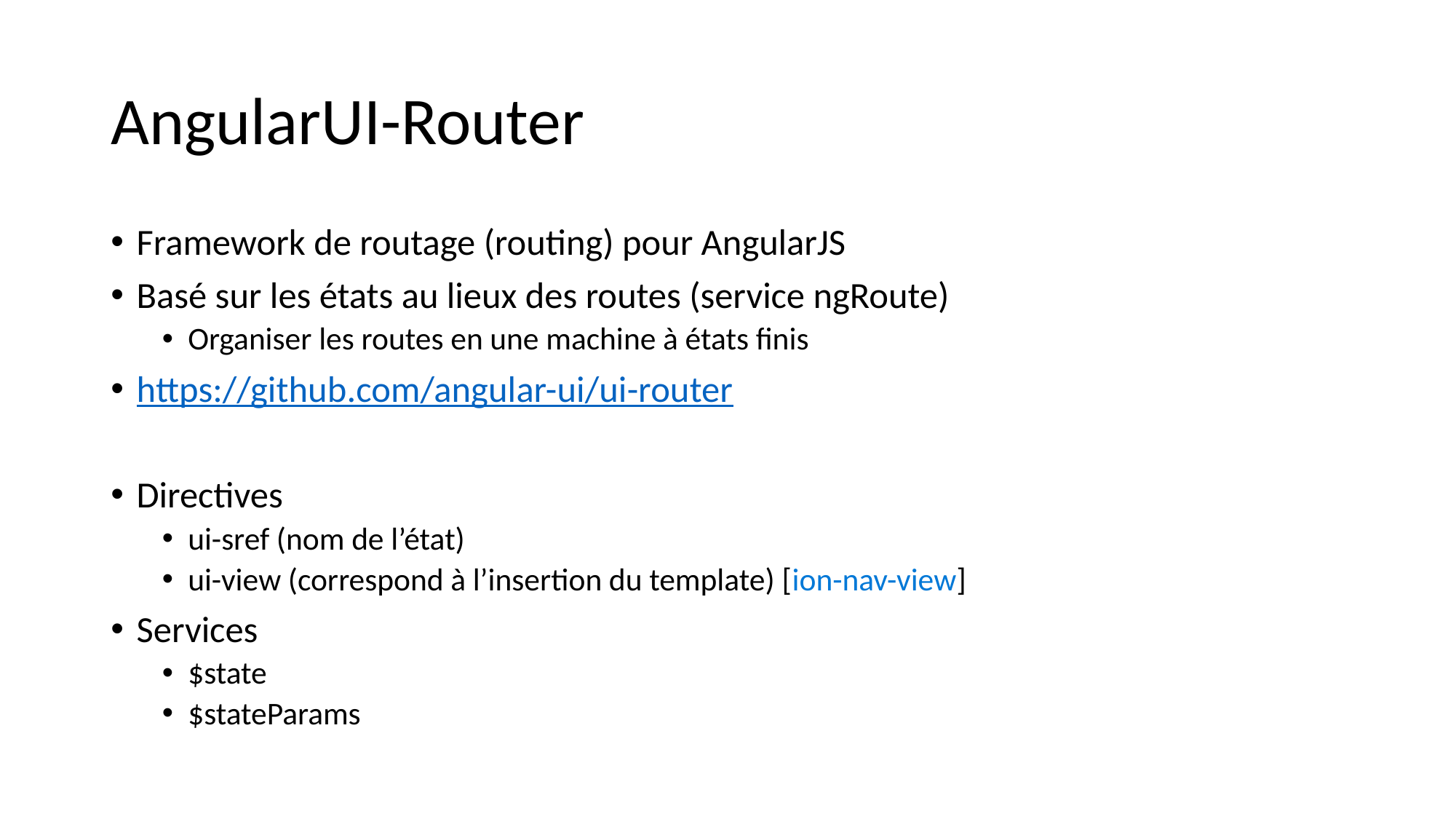

# AngularUI-Router
Framework de routage (routing) pour AngularJS
Basé sur les états au lieux des routes (service ngRoute)
Organiser les routes en une machine à états finis
https://github.com/angular-ui/ui-router

Directives
ui-sref (nom de l’état)
ui-view (correspond à l’insertion du template) [ion-nav-view]
Services
$state
$stateParams